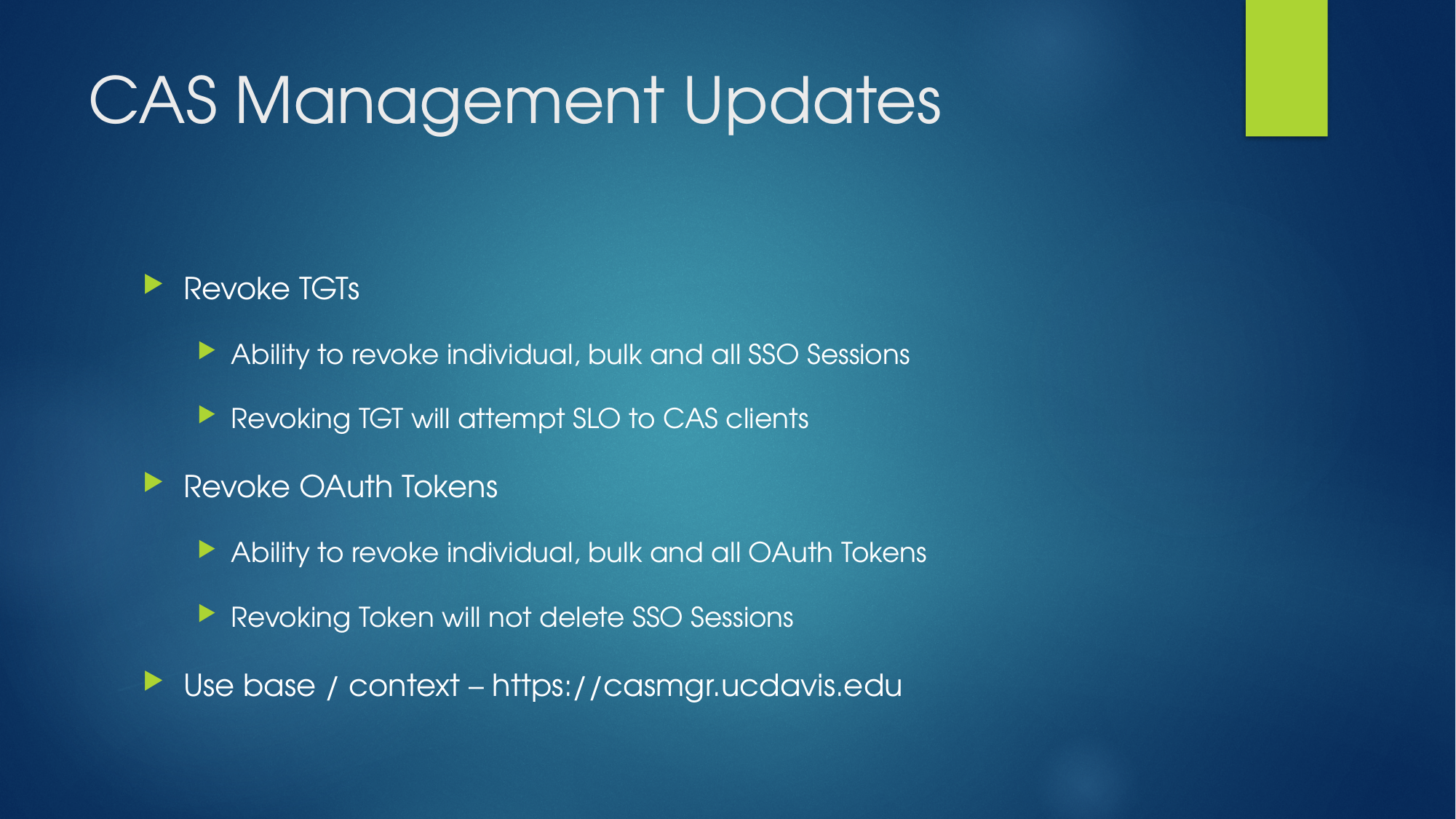

# CAS Management Updates
Revoke TGTs
Ability to revoke individual, bulk and all SSO Sessions
Revoking TGT will attempt SLO to CAS clients
Revoke OAuth Tokens
Ability to revoke individual, bulk and all OAuth Tokens
Revoking Token will not delete SSO Sessions
Use base / context – https://casmgr.ucdavis.edu